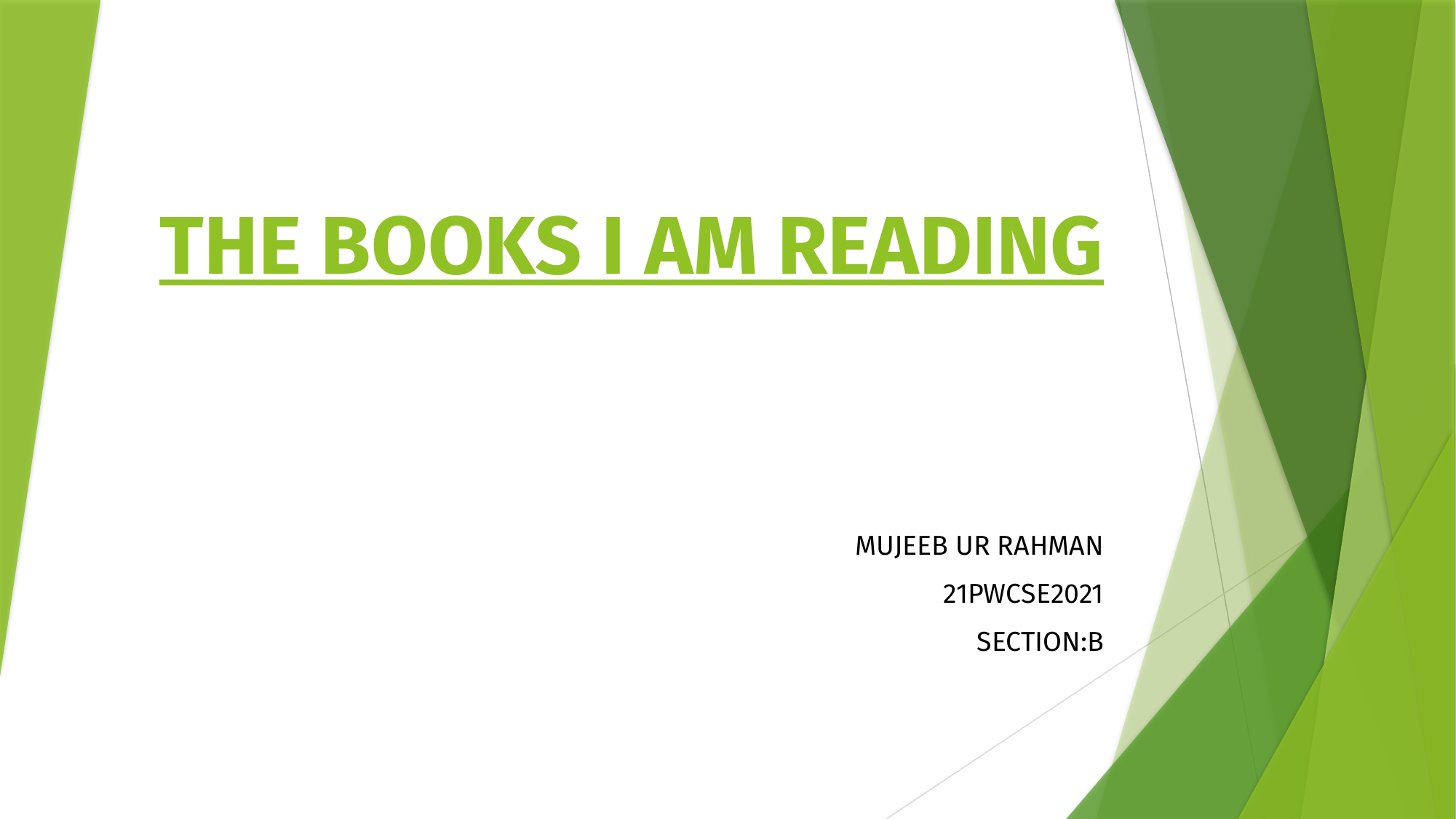

# THE BOOKS I AM READING
MUJEEB UR RAHMAN
21PWCSE2021
SECTION:B